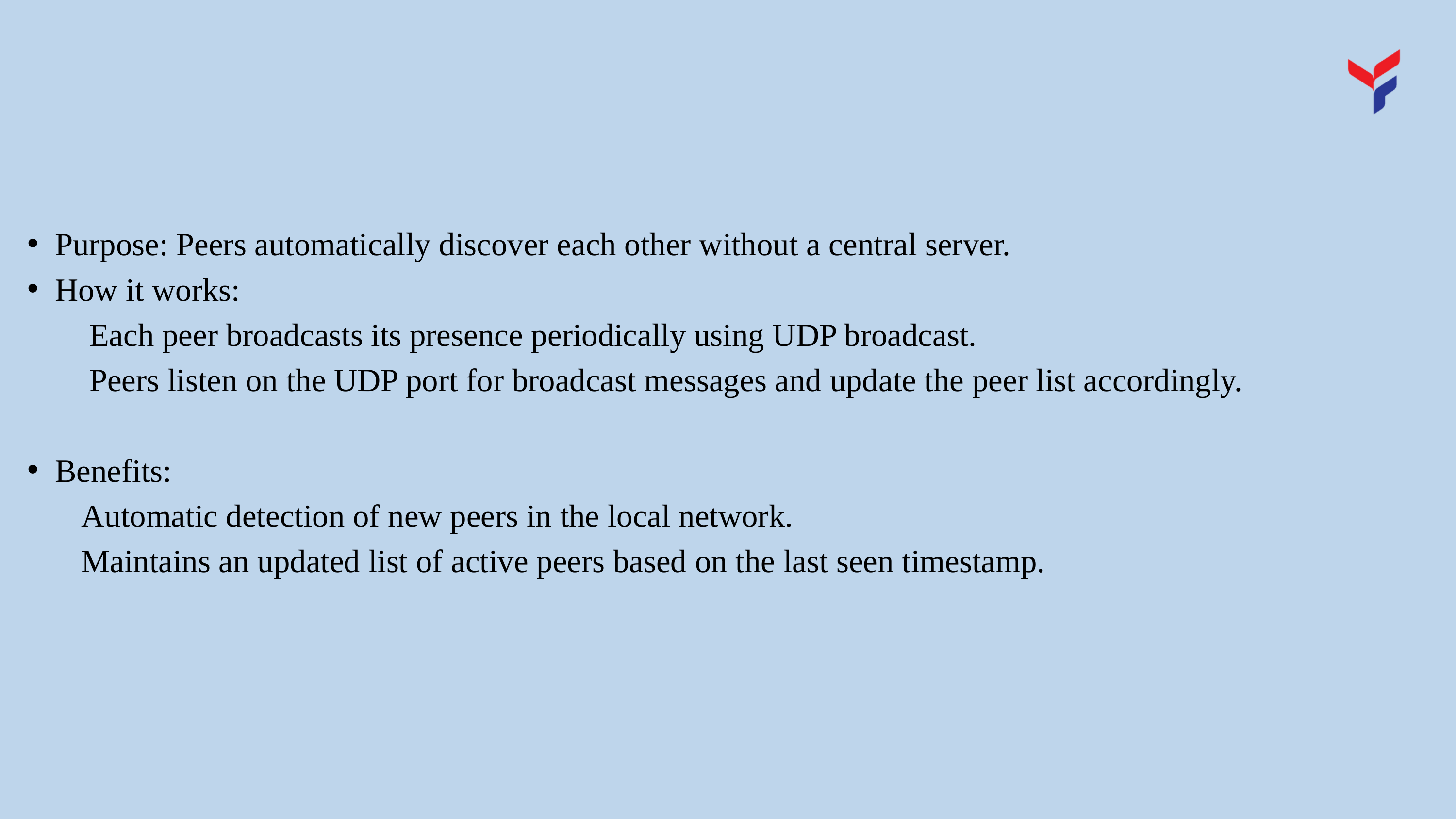

Purpose: Peers automatically discover each other without a central server.
How it works:
           Each peer broadcasts its presence periodically using UDP broadcast.
           Peers listen on the UDP port for broadcast messages and update the peer list accordingly.

Benefits:
          Automatic detection of new peers in the local network.
          Maintains an updated list of active peers based on the last seen timestamp.